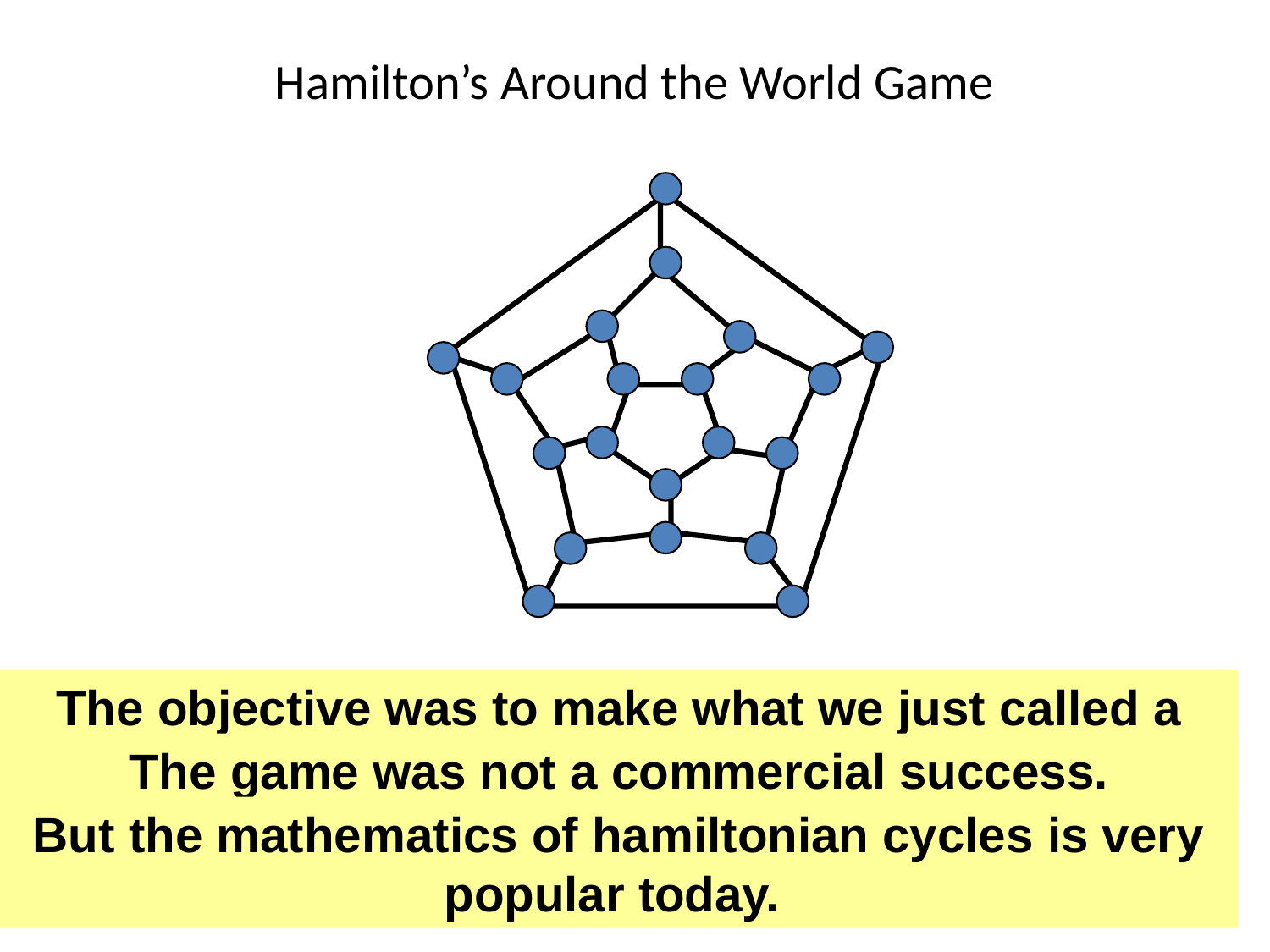

# Hamilton’s Around the World Game

The objective was to make what we just called a hamiltonian cycle.
The game was not a commercial success.
But the mathematics of hamiltonian cycles is very popular today.